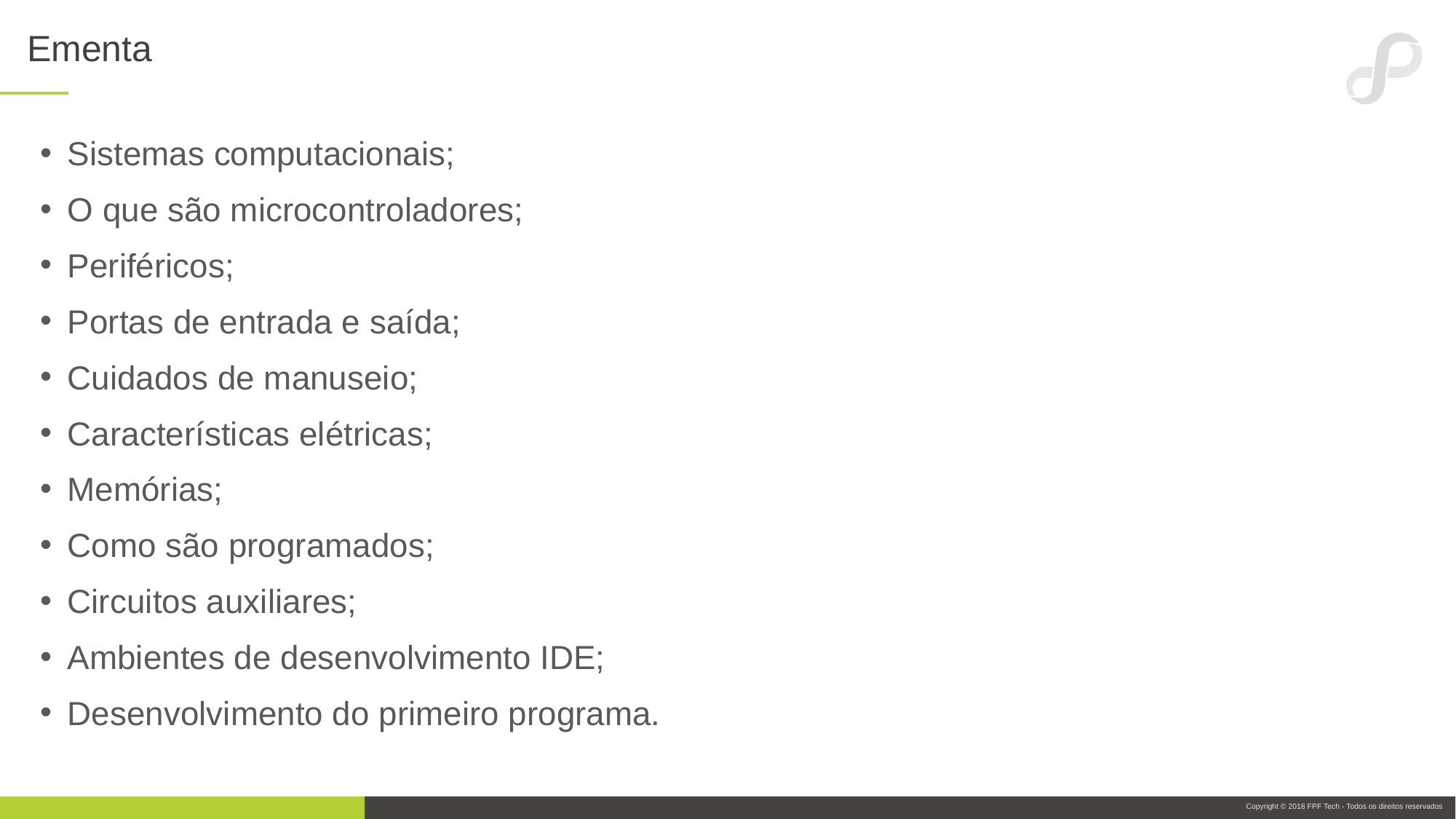

# Ementa
Sistemas computacionais;
O que são microcontroladores;
Periféricos;
Portas de entrada e saída;
Cuidados de manuseio;
Características elétricas;
Memórias;
Como são programados;
Circuitos auxiliares;
Ambientes de desenvolvimento IDE;
Desenvolvimento do primeiro programa.